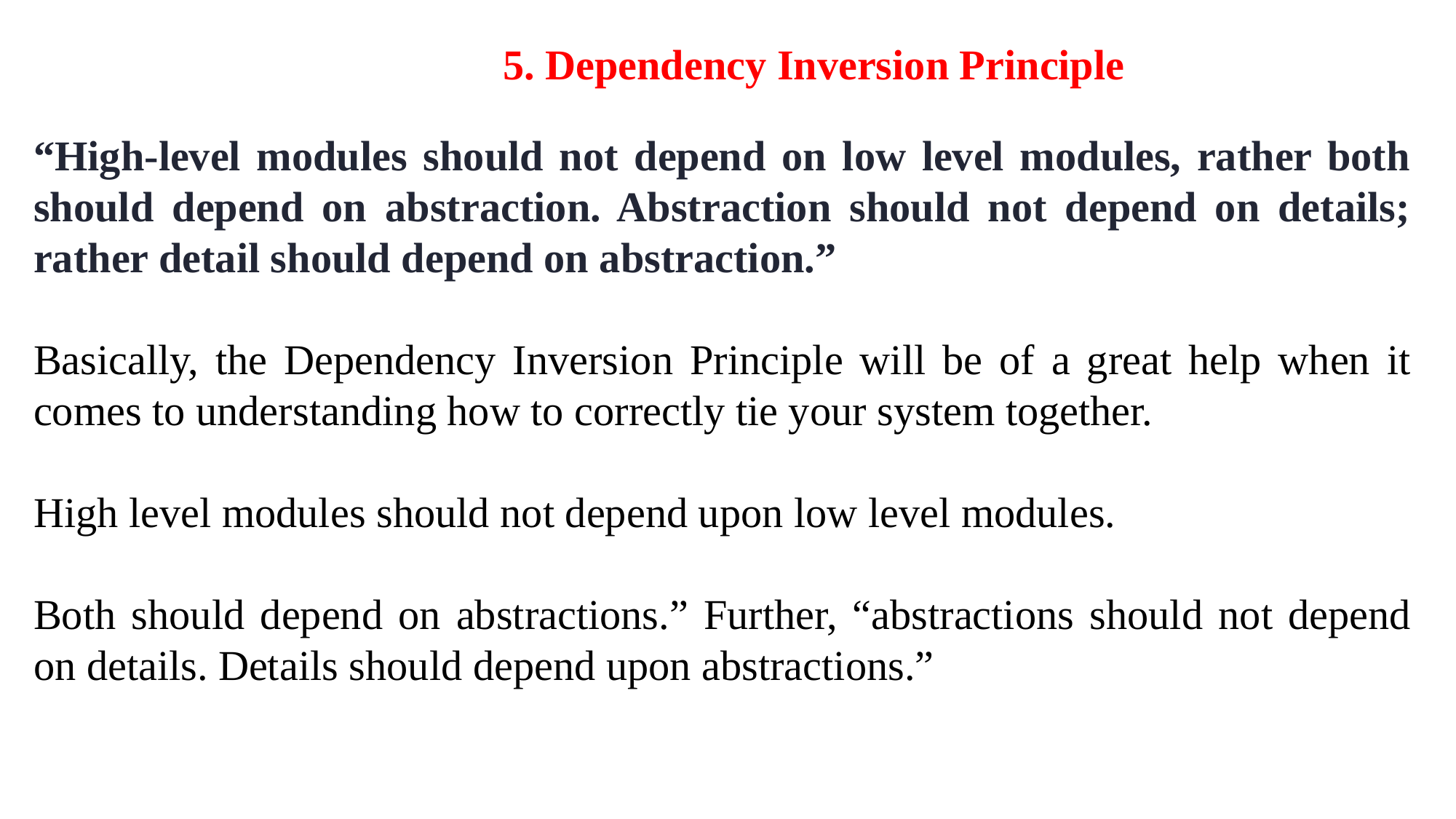

5. Dependency Inversion Principle
“High-level modules should not depend on low level modules, rather both should depend on abstraction. Abstraction should not depend on details; rather detail should depend on abstraction.”

Basically, the Dependency Inversion Principle will be of a great help when it comes to understanding how to correctly tie your system together.

High level modules should not depend upon low level modules.

Both should depend on abstractions.” Further, “abstractions should not depend on details. Details should depend upon abstractions.”